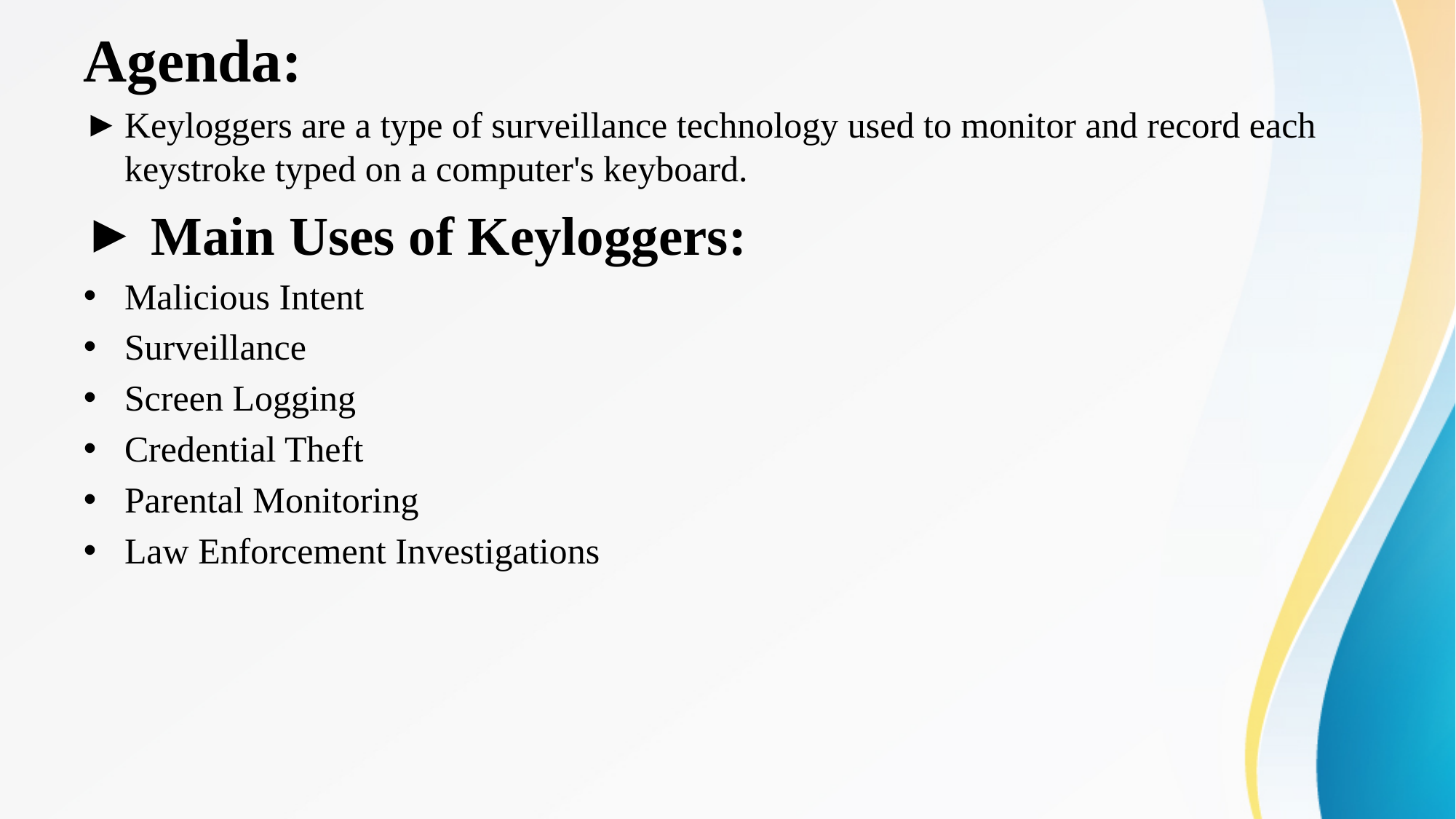

# Agenda:
Keyloggers are a type of surveillance technology used to monitor and record each keystroke typed on a computer's keyboard.
 Main Uses of Keyloggers:
Malicious Intent
Surveillance
Screen Logging
Credential Theft
Parental Monitoring
Law Enforcement Investigations